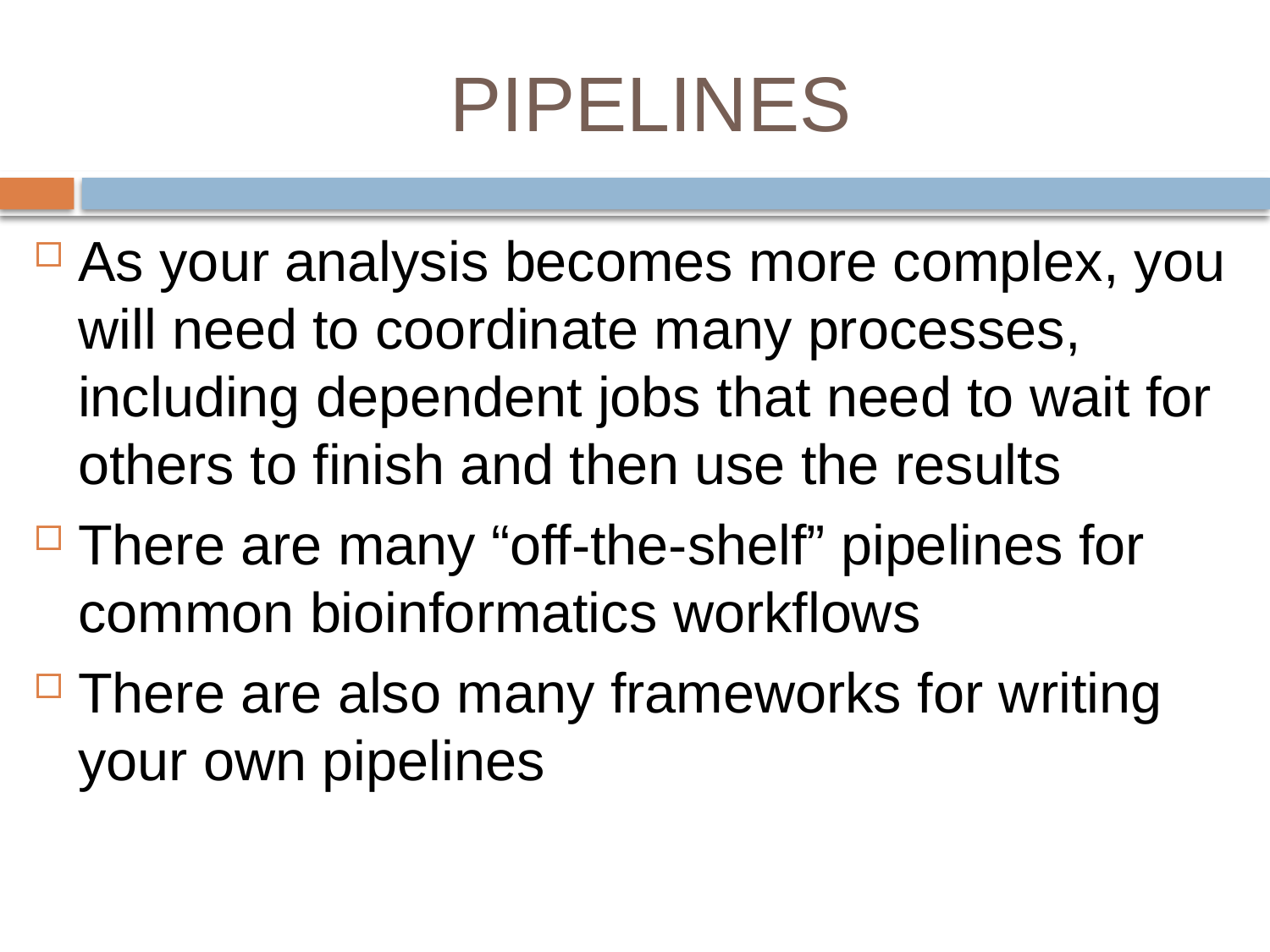

# PIPELINES
As your analysis becomes more complex, you will need to coordinate many processes, including dependent jobs that need to wait for others to finish and then use the results
There are many “off-the-shelf” pipelines for common bioinformatics workflows
There are also many frameworks for writing your own pipelines